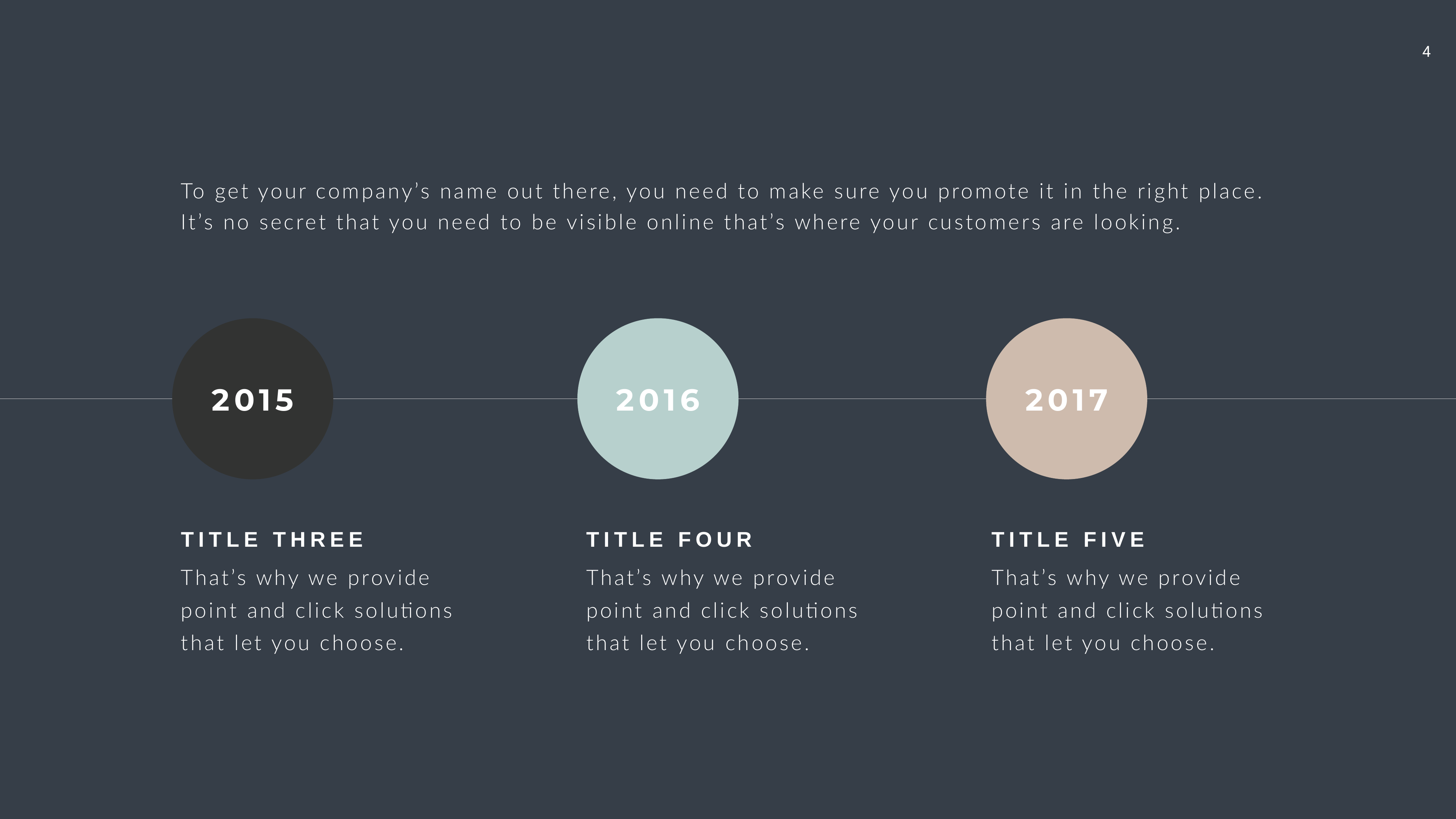

To get your company’s name out there, you need to make sure you promote it in the right place. It’s no secret that you need to be visible online that’s where your customers are looking.

2015

2016
TITLE FOUR
That’s why we provide point and click solutions that let you choose.

2017
TITLE FIVE
That’s why we provide point and click solutions that let you choose.
TITLE THREE
That’s why we provide point and click solutions that let you choose.